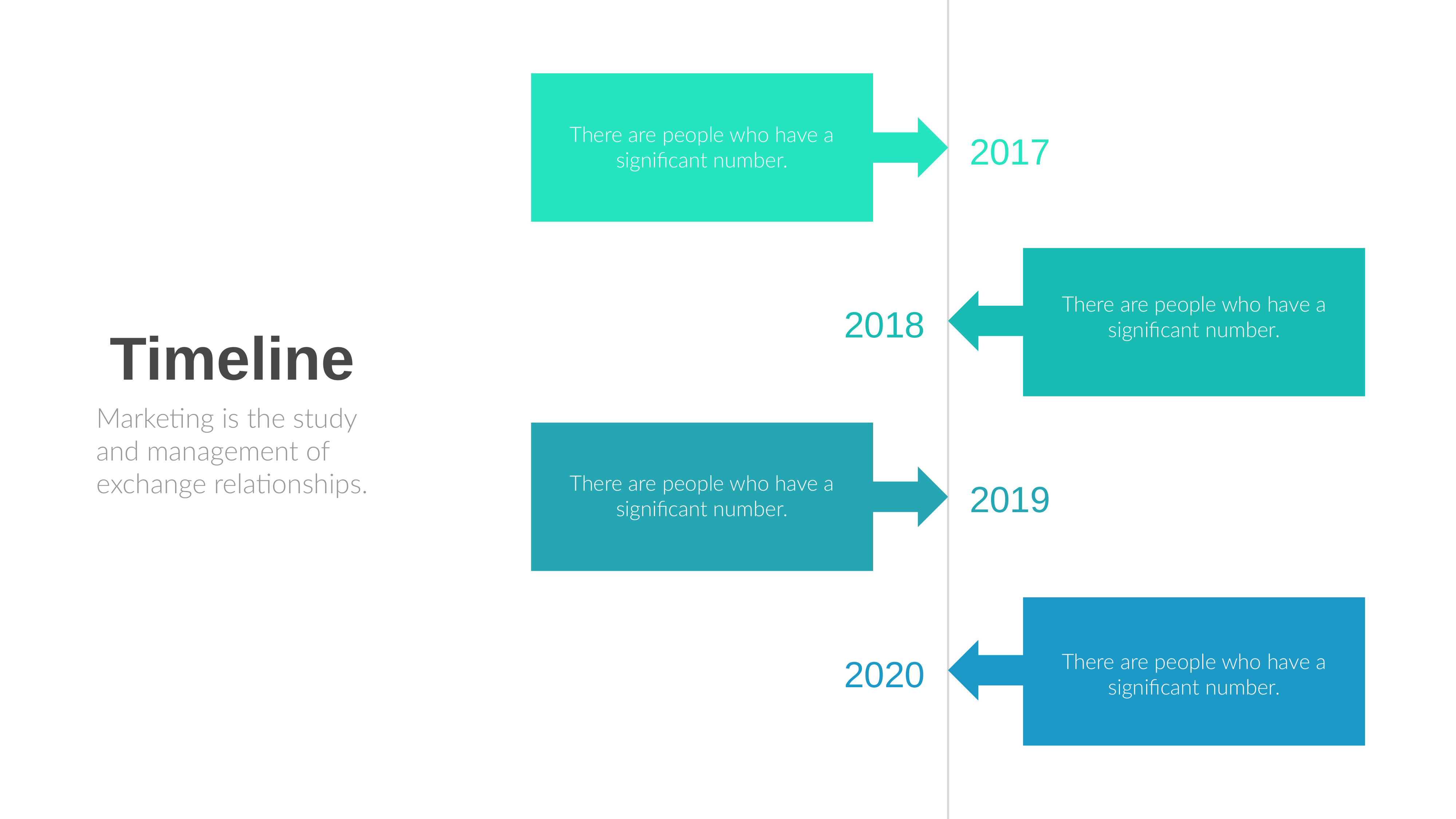

There are people who have a significant number.
2017

There are people who have a significant number.

2018
Timeline
Marketing is the study and management of exchange relationships.

There are people who have a significant number.
2019

There are people who have a significant number.
2020